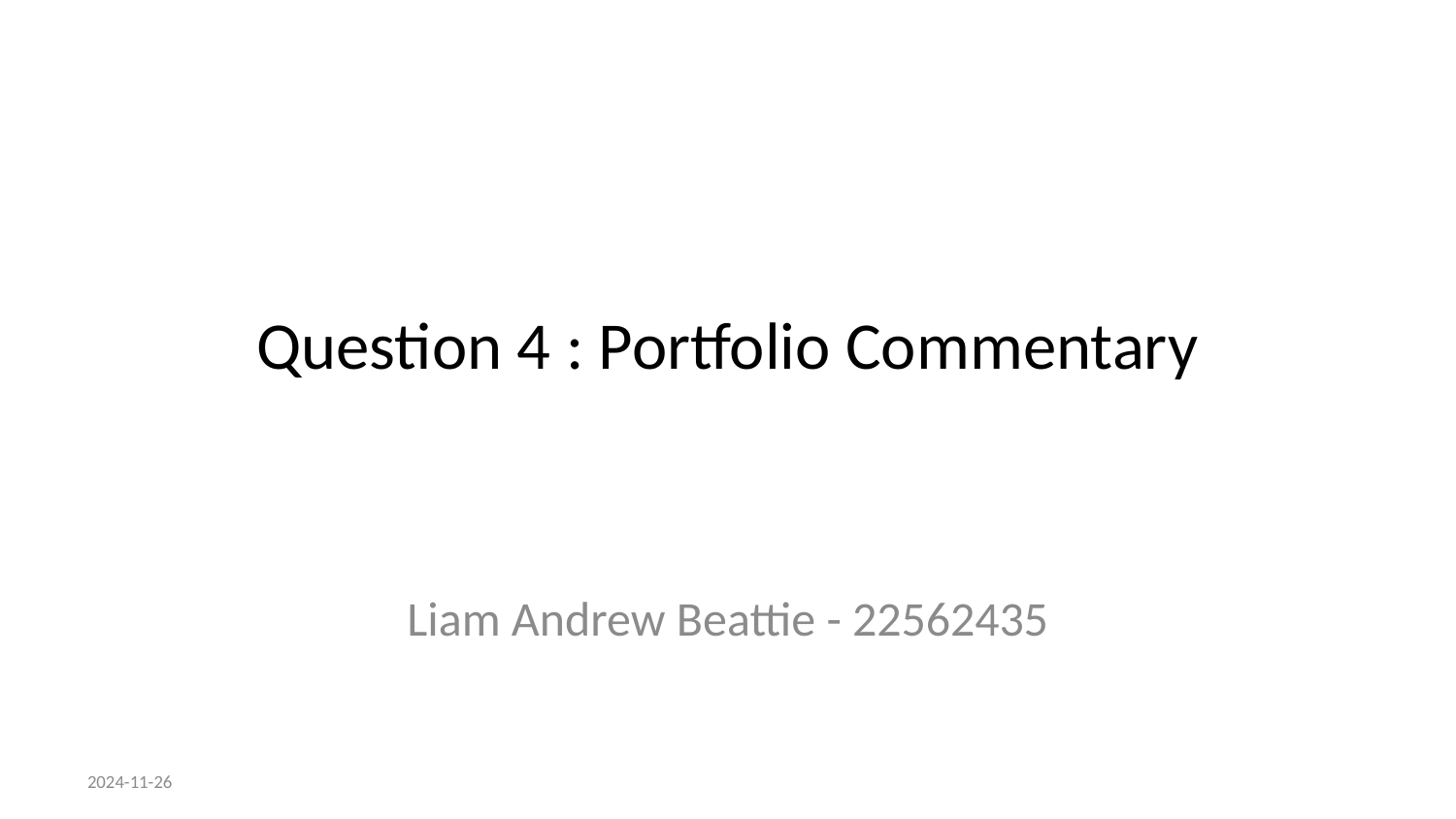

# Question 4 : Portfolio Commentary
Liam Andrew Beattie - 22562435
2024-11-26